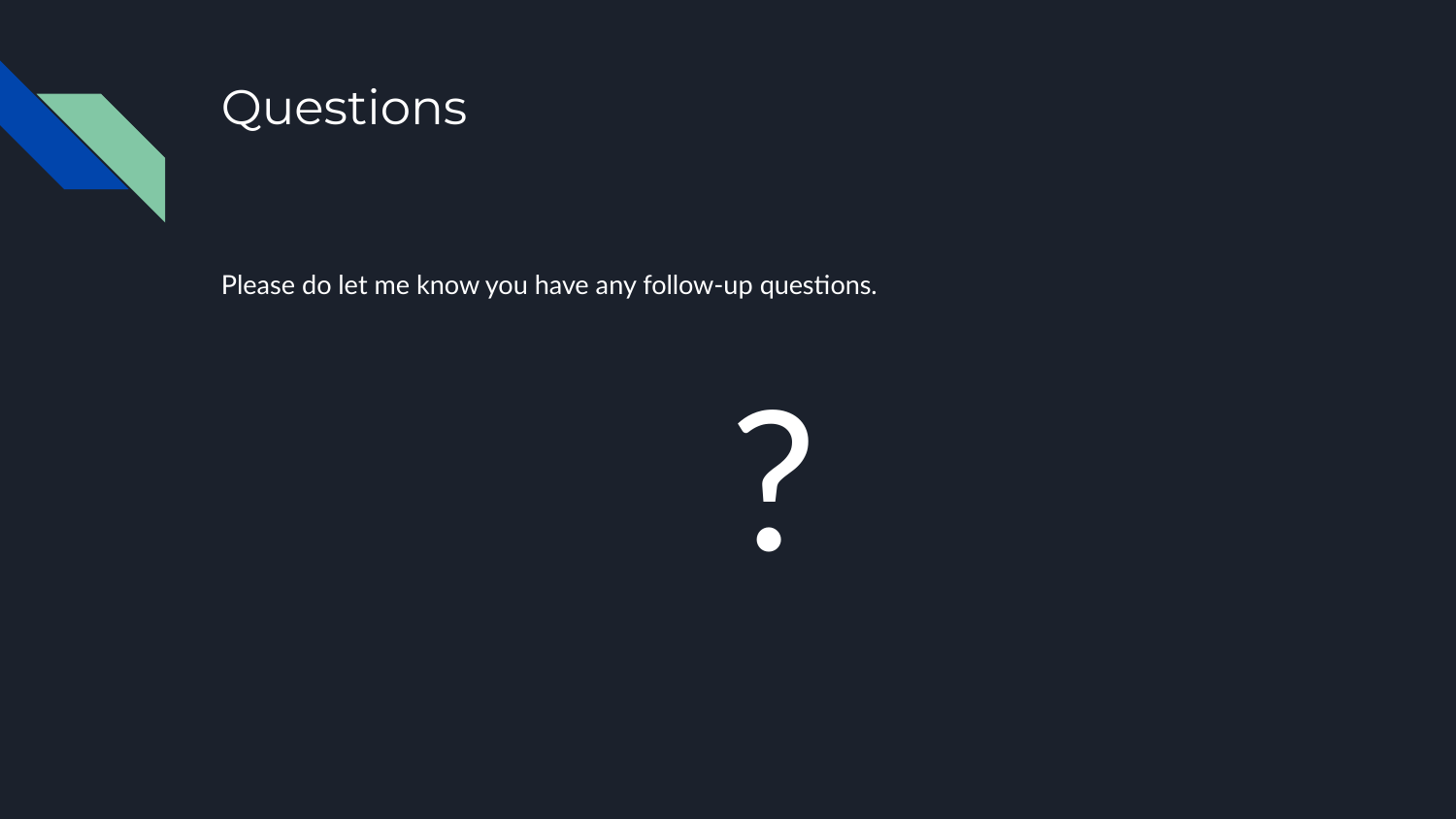

# Questions
Please do let me know you have any follow-up questions.
?